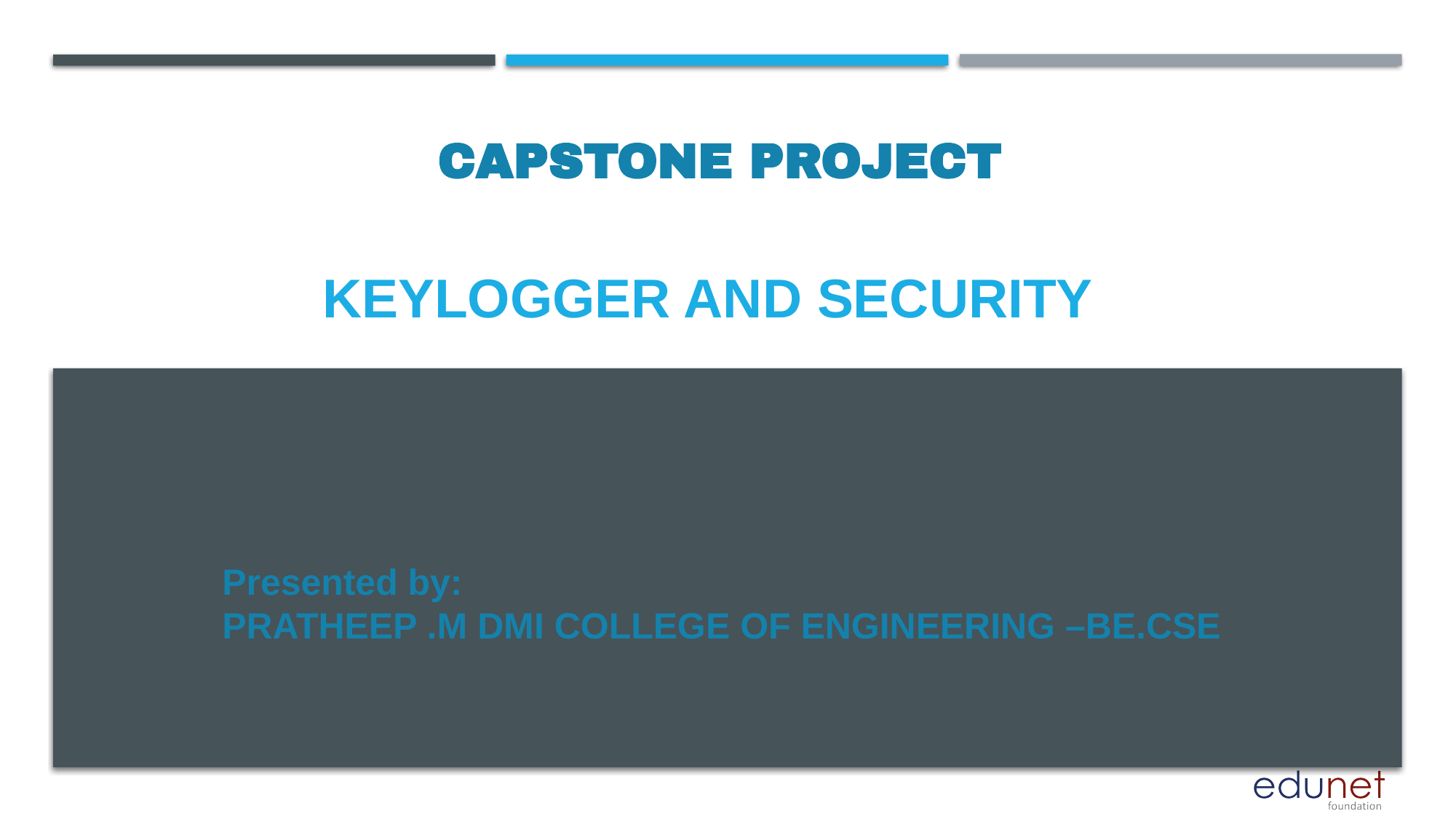

CAPSTONE PROJECT
# Keylogger and security
Presented by:
PRATHEEP .M DMI COLLEGE OF ENGINEERING –BE.CSE